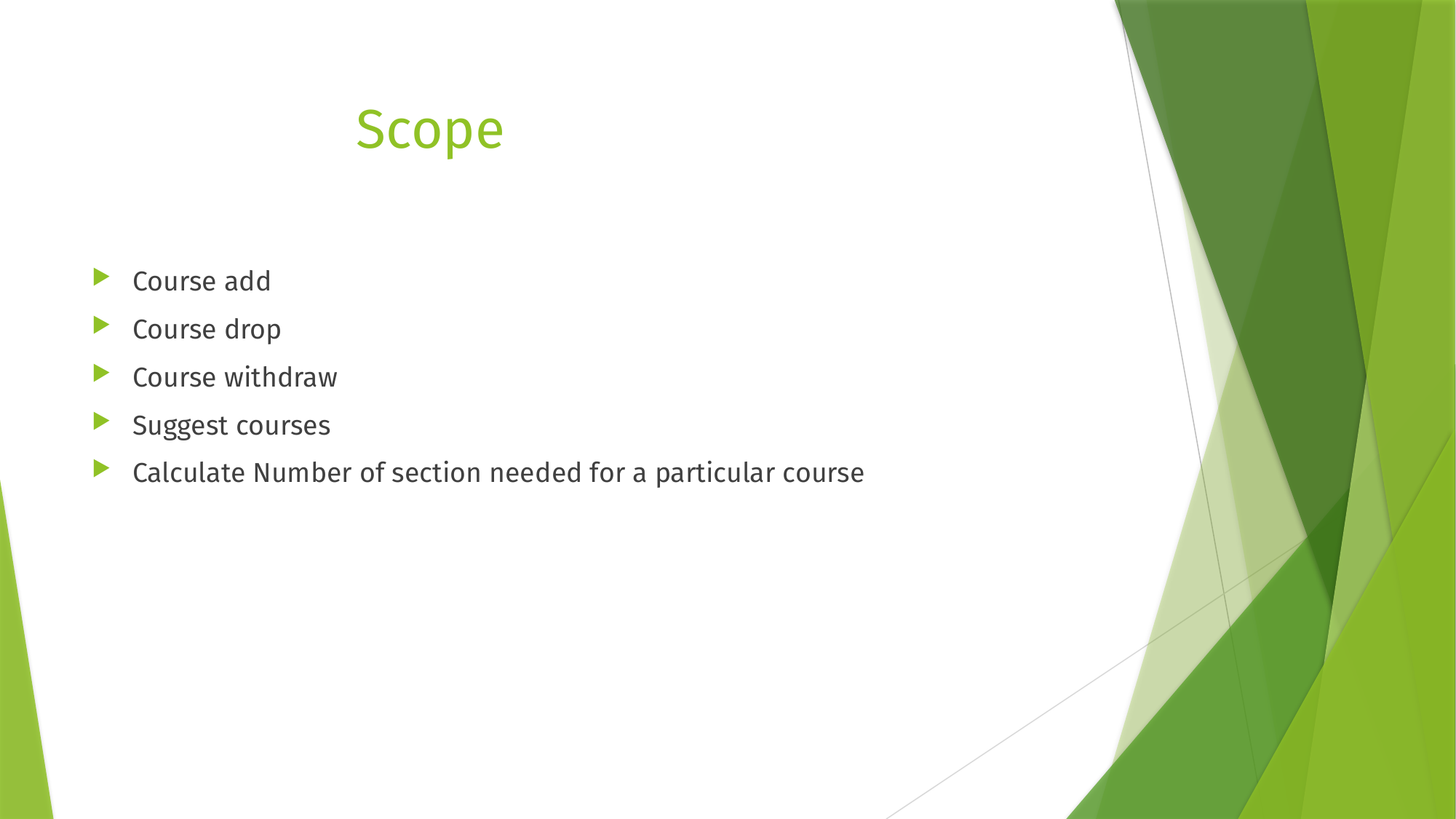

# Scope
Course add
Course drop
Course withdraw
Suggest courses
Calculate Number of section needed for a particular course